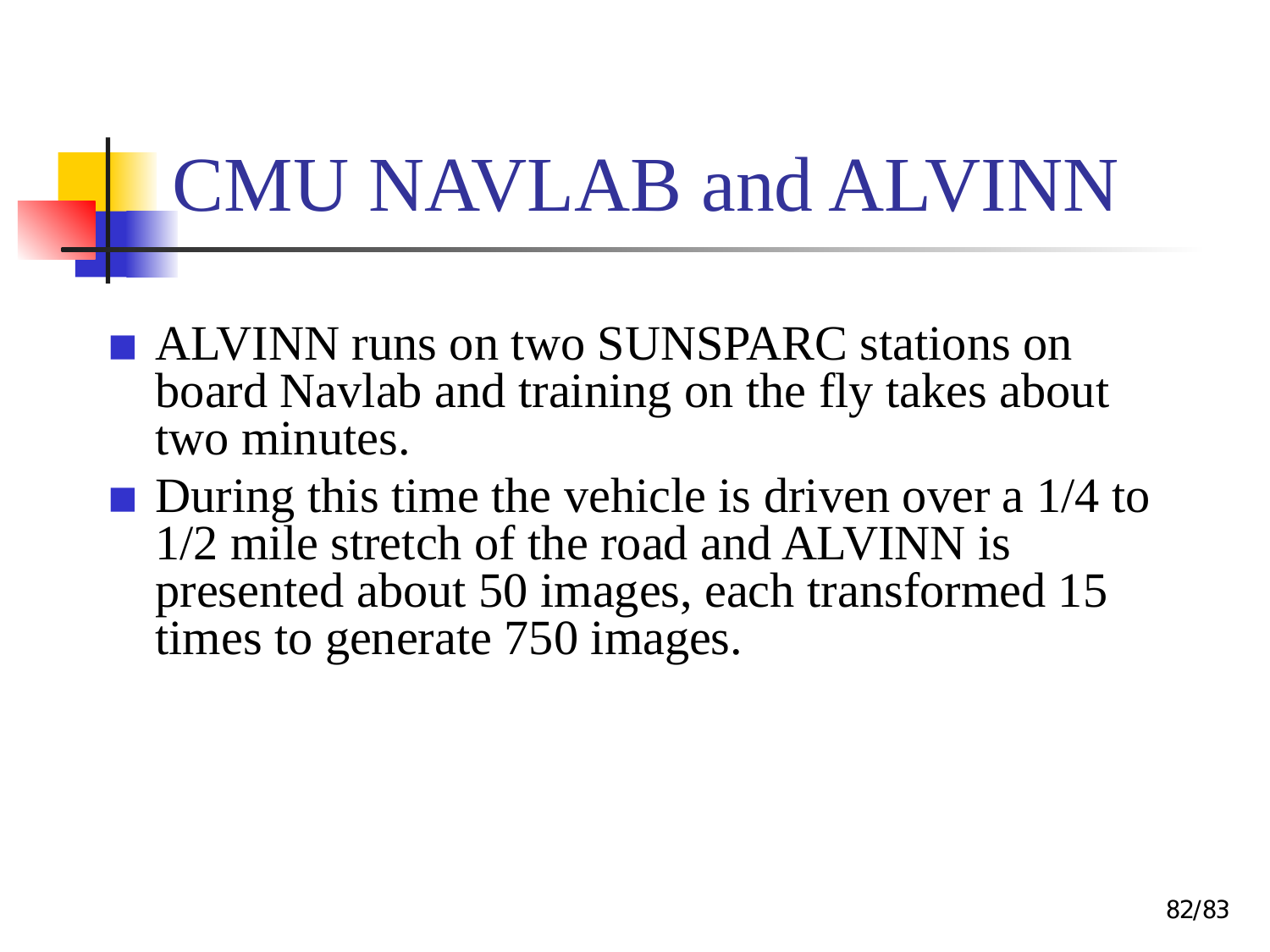

# CMU NAVLAB and ALVINN
ALVINN runs on two SUNSPARC stations on board Navlab and training on the fly takes about two minutes.
During this time the vehicle is driven over a 1/4 to 1/2 mile stretch of the road and ALVINN is presented about 50 images, each transformed 15 times to generate 750 images.
82/83